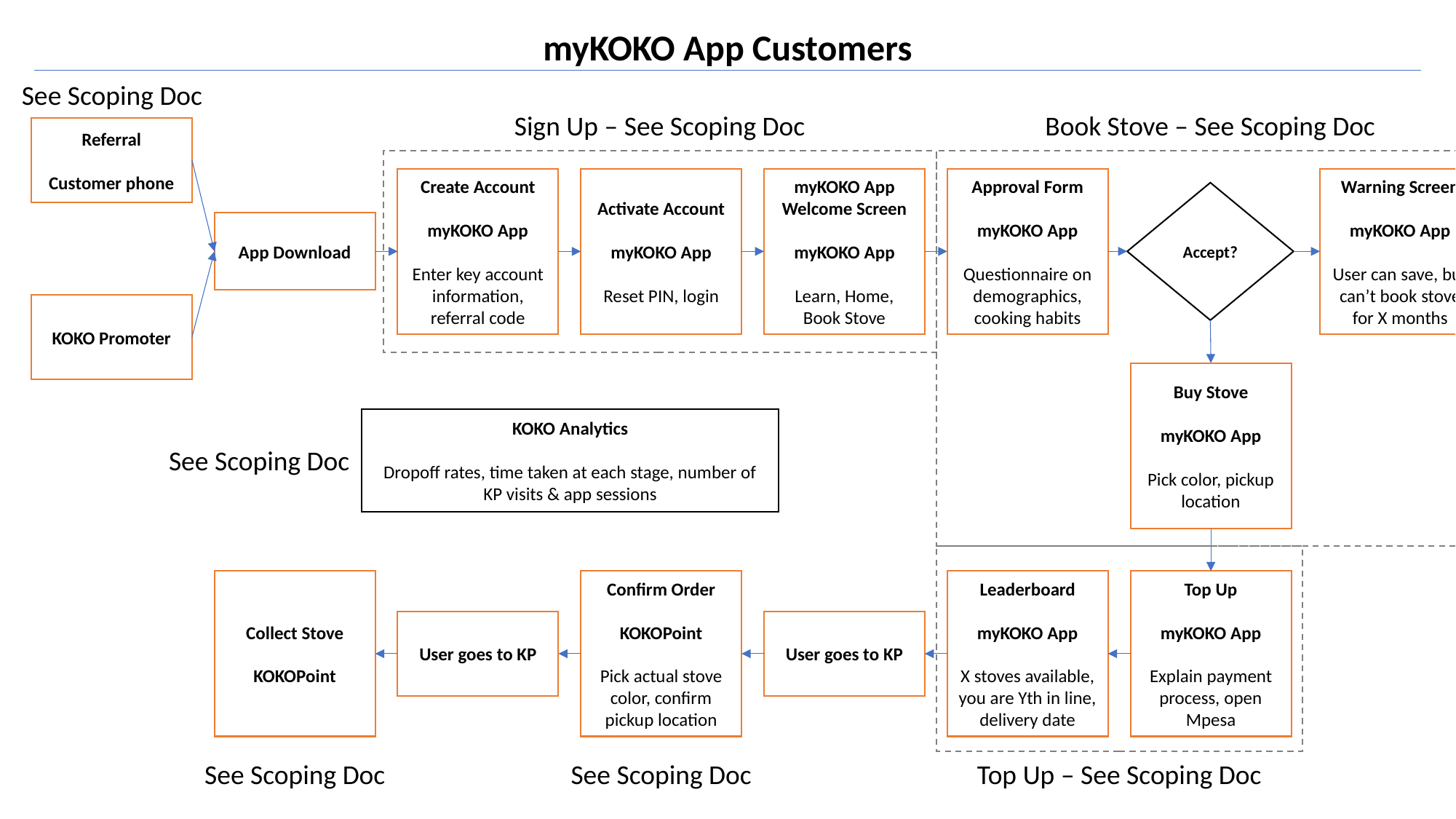

myKOKO App Customers
See Scoping Doc
Sign Up – See Scoping Doc
Book Stove – See Scoping Doc
Referral

Customer phone

Create Account

myKOKO App

Enter key account information, referral code
Activate Account

myKOKO App

Reset PIN, login
myKOKO App Welcome Screen

myKOKO App

Learn, Home, Book Stove
Approval Form

myKOKO App

Questionnaire on demographics, cooking habits
Warning Screen

myKOKO App

User can save, but can’t book stove for X months
Add to lead database
Accept?
App Download
KOKO Promoter
Buy Stove

myKOKO App

Pick color, pickup location
KOKO Analytics

Dropoff rates, time taken at each stage, number of KP visits & app sessions
See Scoping Doc

Collect Stove

KOKOPoint
Confirm Order

KOKOPoint

Pick actual stove color, confirm pickup location
Leaderboard

myKOKO App

X stoves available, you are Yth in line, delivery date
Top Up

myKOKO App

Explain payment process, open Mpesa
User goes to KP
User goes to KP
See Scoping Doc
See Scoping Doc
Top Up – See Scoping Doc